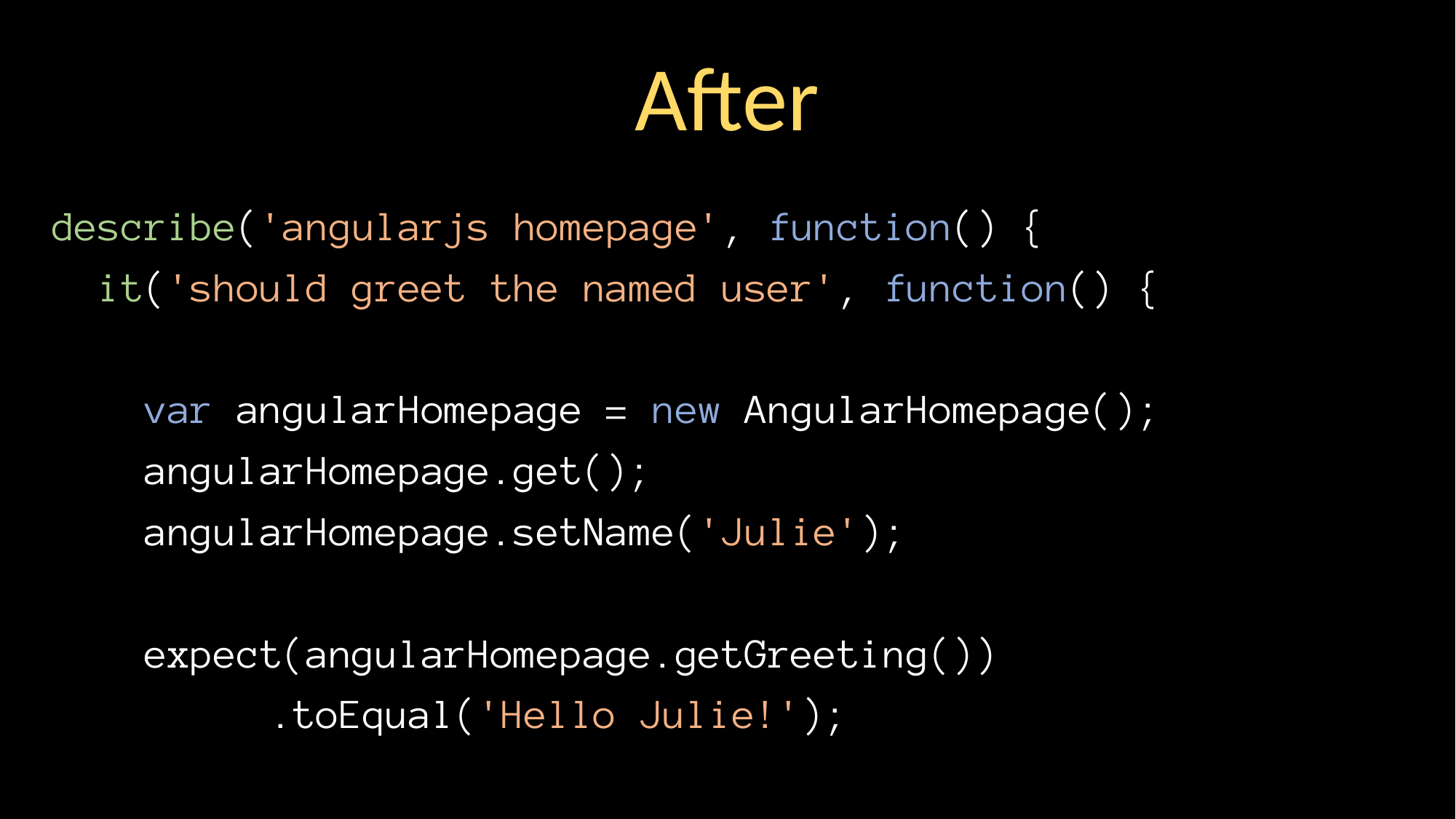

# After
describe('angularjs homepage', function() {
  it('should greet the named user', function() {

    var angularHomepage = new AngularHomepage();
    angularHomepage.get();
    angularHomepage.setName('Julie');

    expect(angularHomepage.getGreeting())
		.toEqual('Hello Julie!');